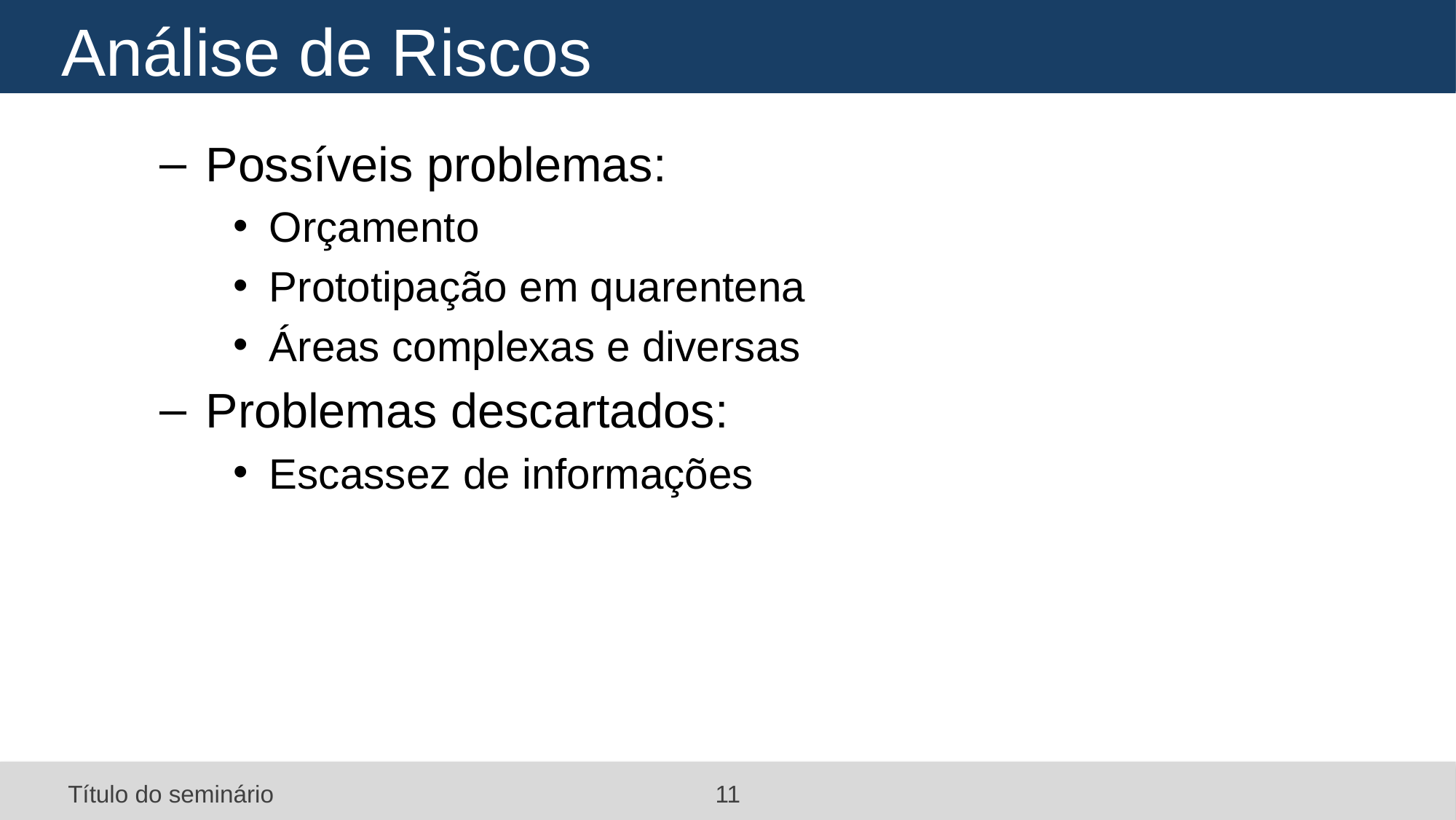

# Análise de Riscos
Possíveis problemas:
Orçamento
Prototipação em quarentena
Áreas complexas e diversas
Problemas descartados:
Escassez de informações